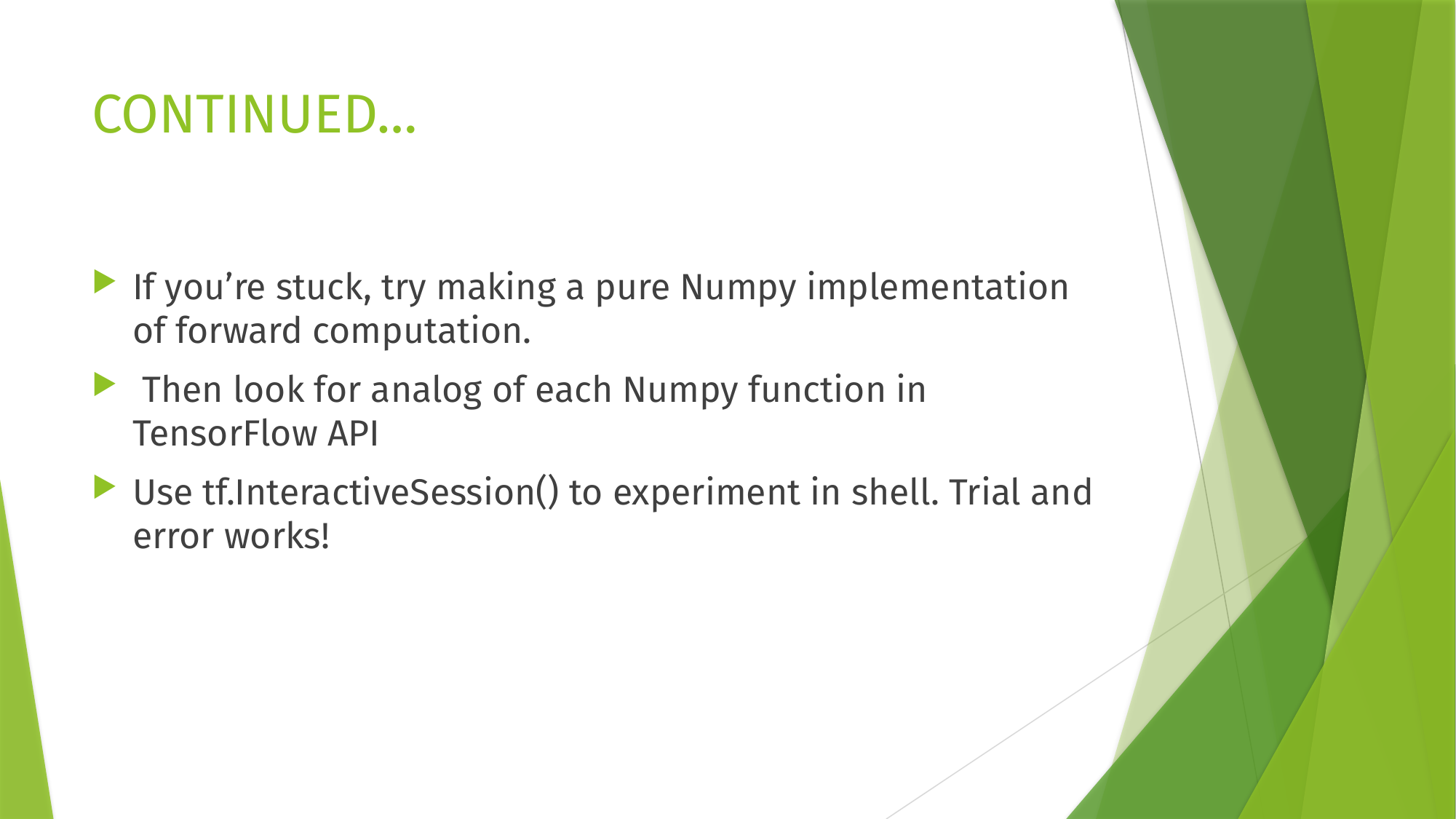

# CONTINUED…
If you’re stuck, try making a pure Numpy implementation of forward computation.
 Then look for analog of each Numpy function in TensorFlow API
Use tf.InteractiveSession() to experiment in shell. Trial and error works!